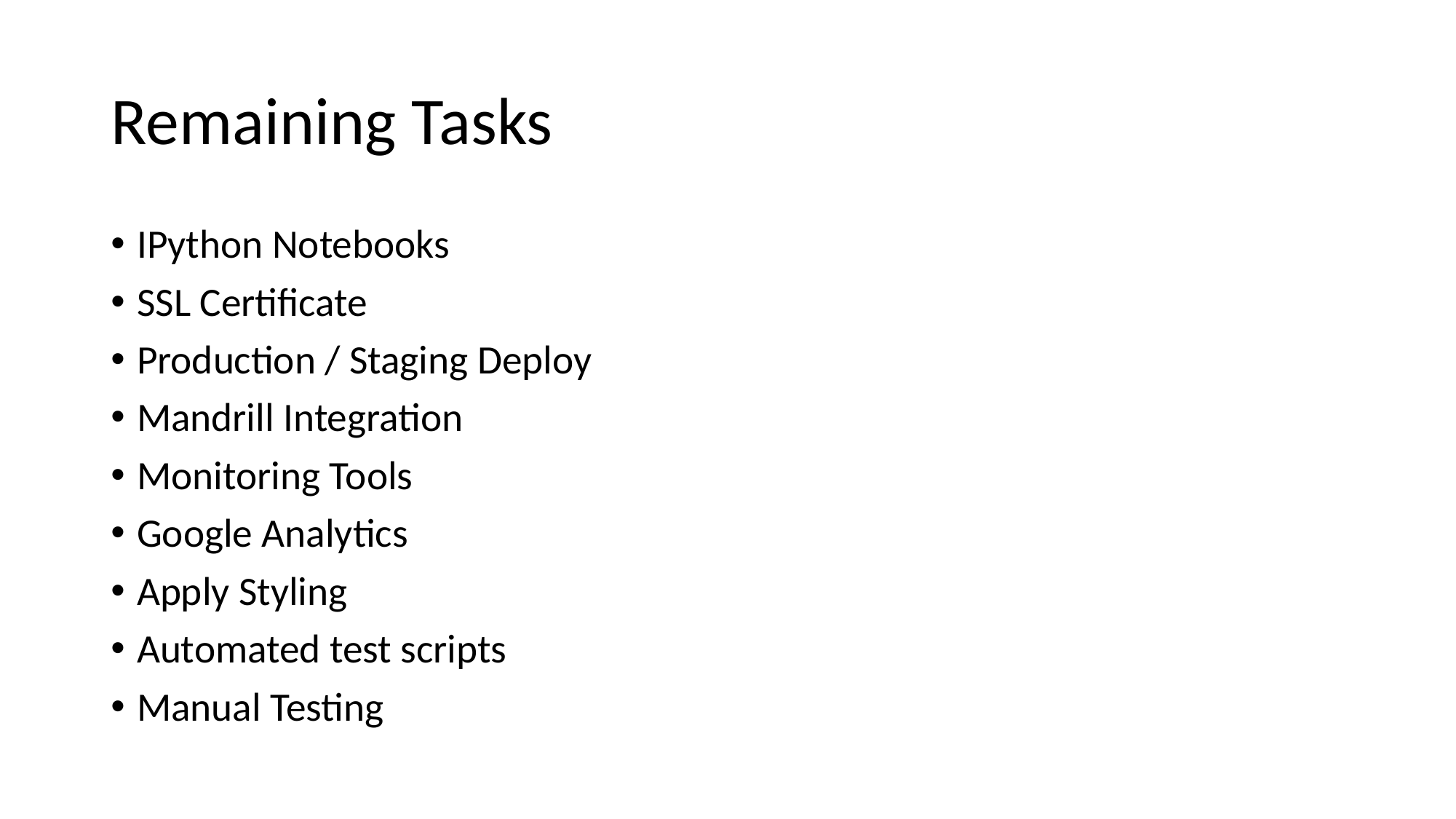

# Remaining Tasks
IPython Notebooks
SSL Certificate
Production / Staging Deploy
Mandrill Integration
Monitoring Tools
Google Analytics
Apply Styling
Automated test scripts
Manual Testing